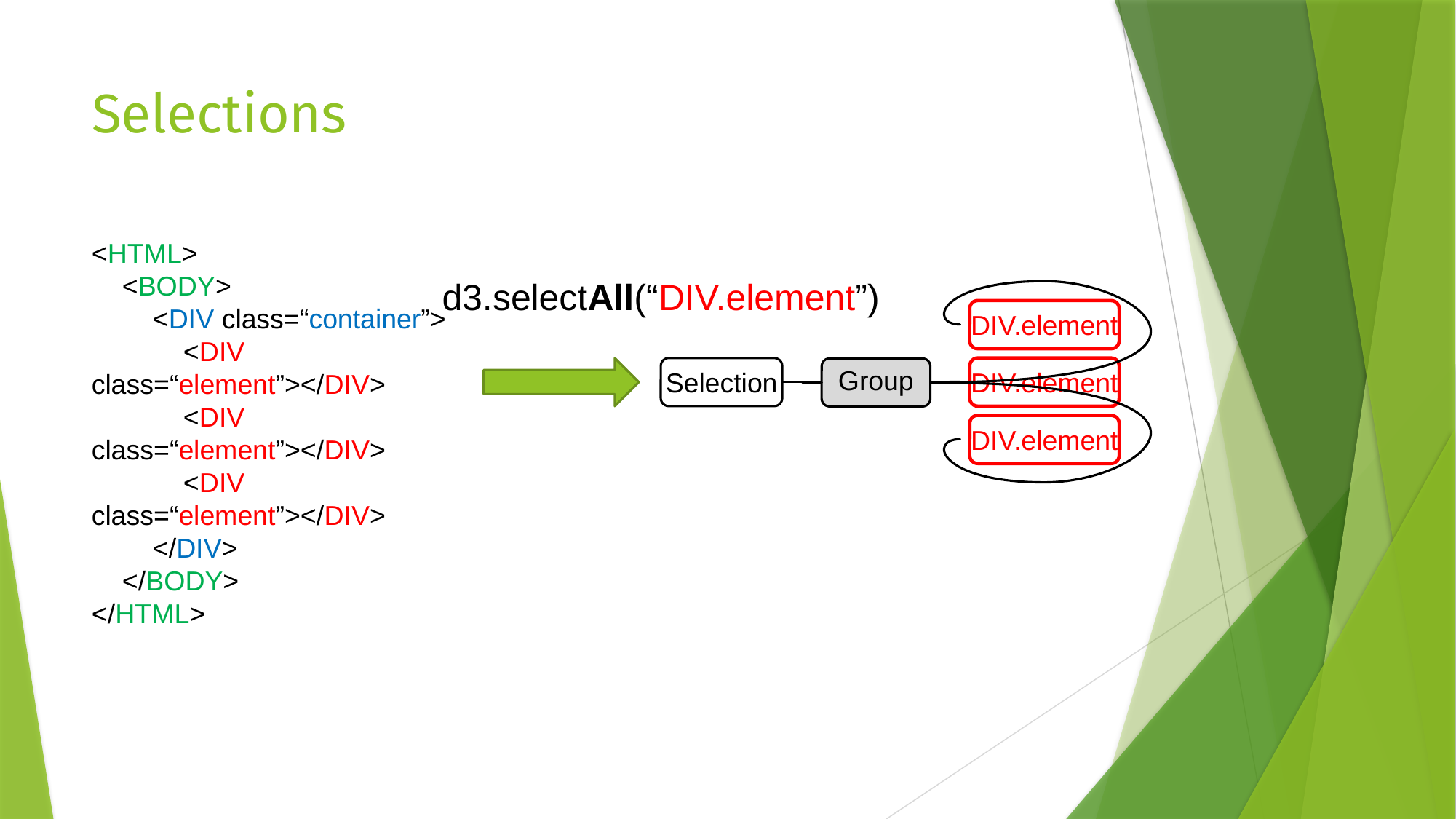

# Selections
<HTML>
    <BODY>
        <DIV class=“container”>
            <DIV class=“element”></DIV>
            <DIV class=“element”></DIV>
            <DIV class=“element”></DIV>
        </DIV>
    </BODY>
</HTML>
d3.selectAll(“DIV.element”)

DIV.element

DIV.element

DIV.element
Group

Selection